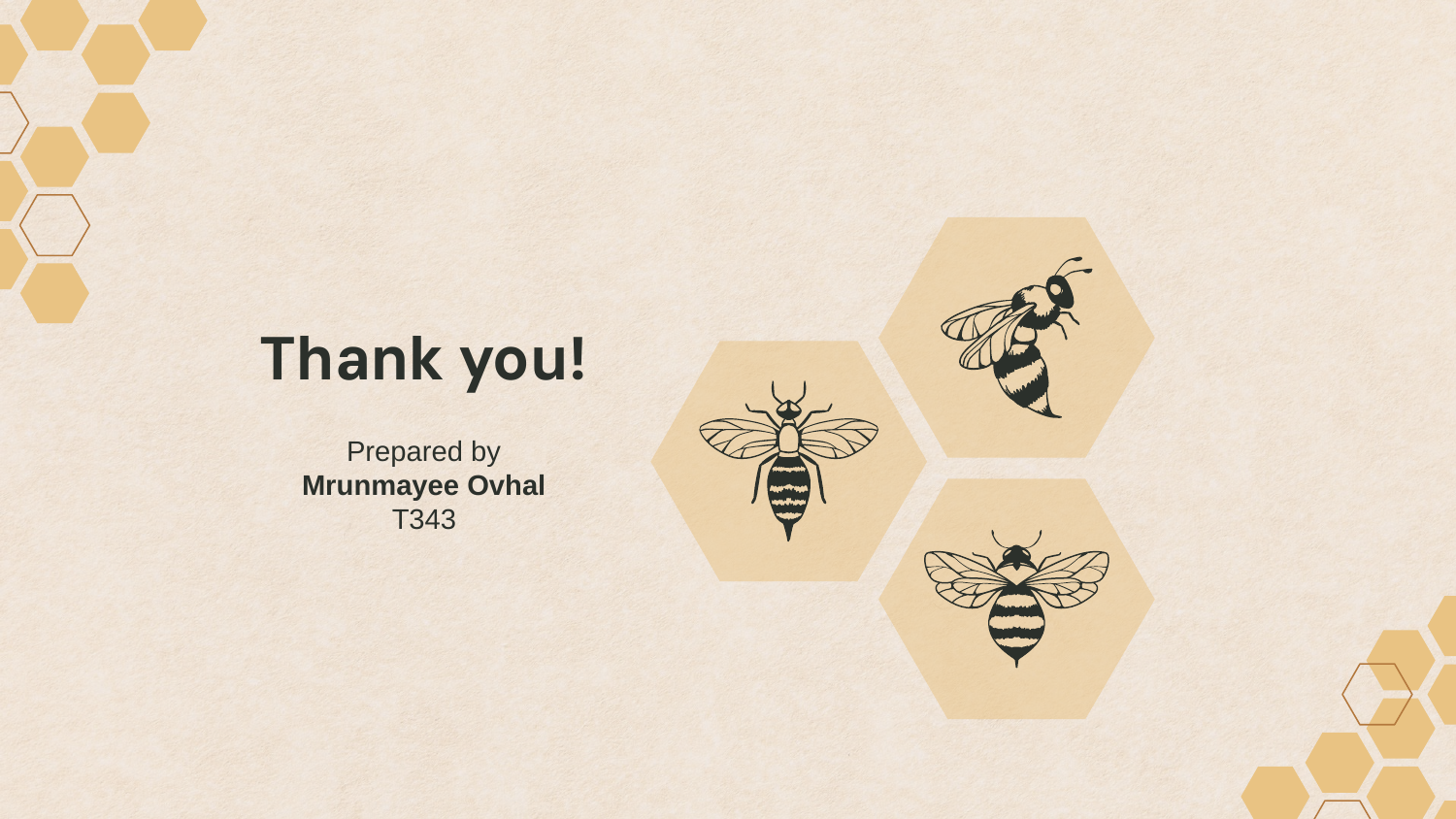

# Thank you!

Prepared by
Mrunmayee Ovhal
T343